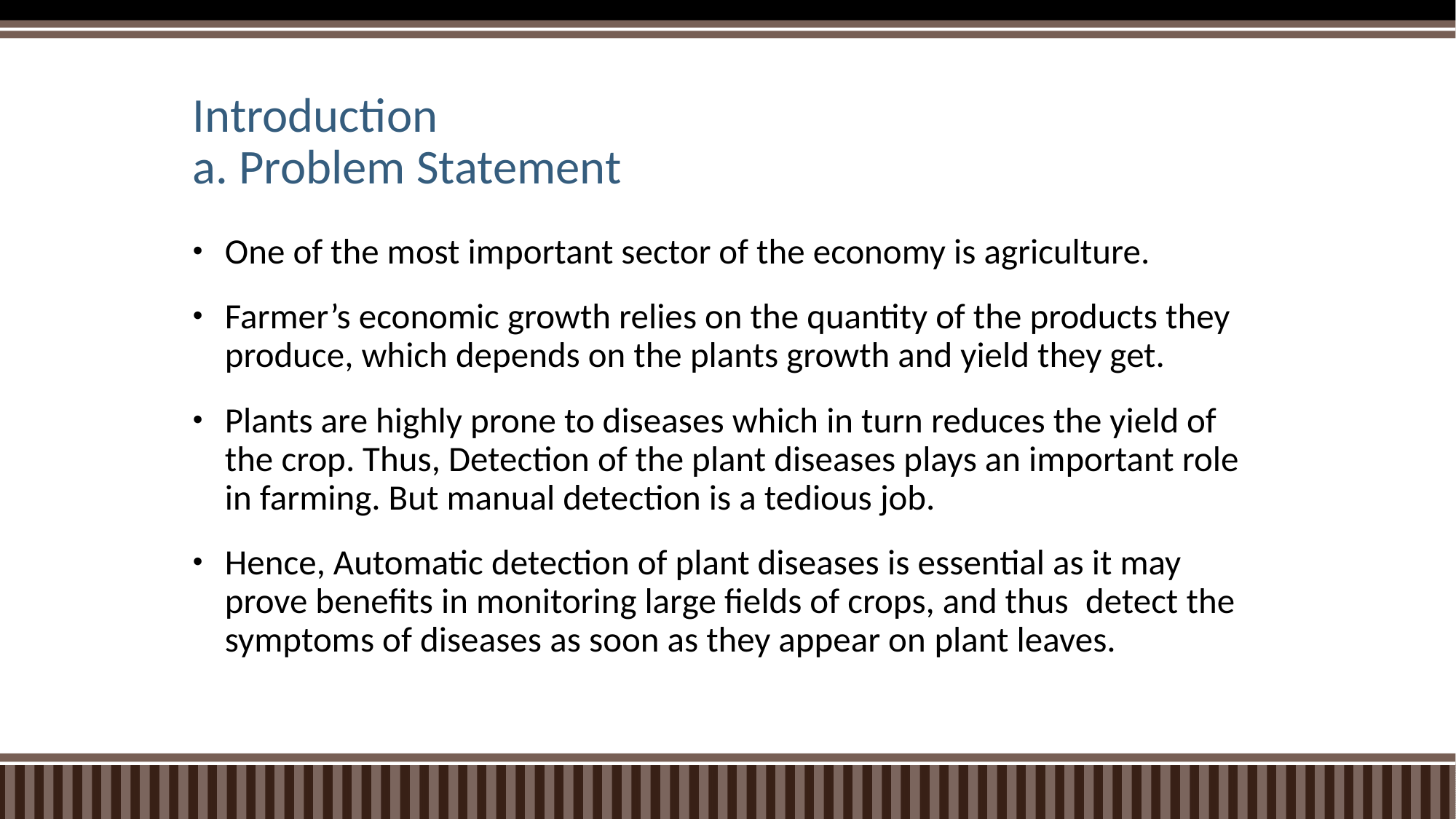

# Introduction a. Problem Statement
One of the most important sector of the economy is agriculture.
Farmer’s economic growth relies on the quantity of the products they produce, which depends on the plants growth and yield they get.
Plants are highly prone to diseases which in turn reduces the yield of the crop. Thus, Detection of the plant diseases plays an important role in farming. But manual detection is a tedious job.
Hence, Automatic detection of plant diseases is essential as it may prove benefits in monitoring large fields of crops, and thus  detect the symptoms of diseases as soon as they appear on plant leaves.